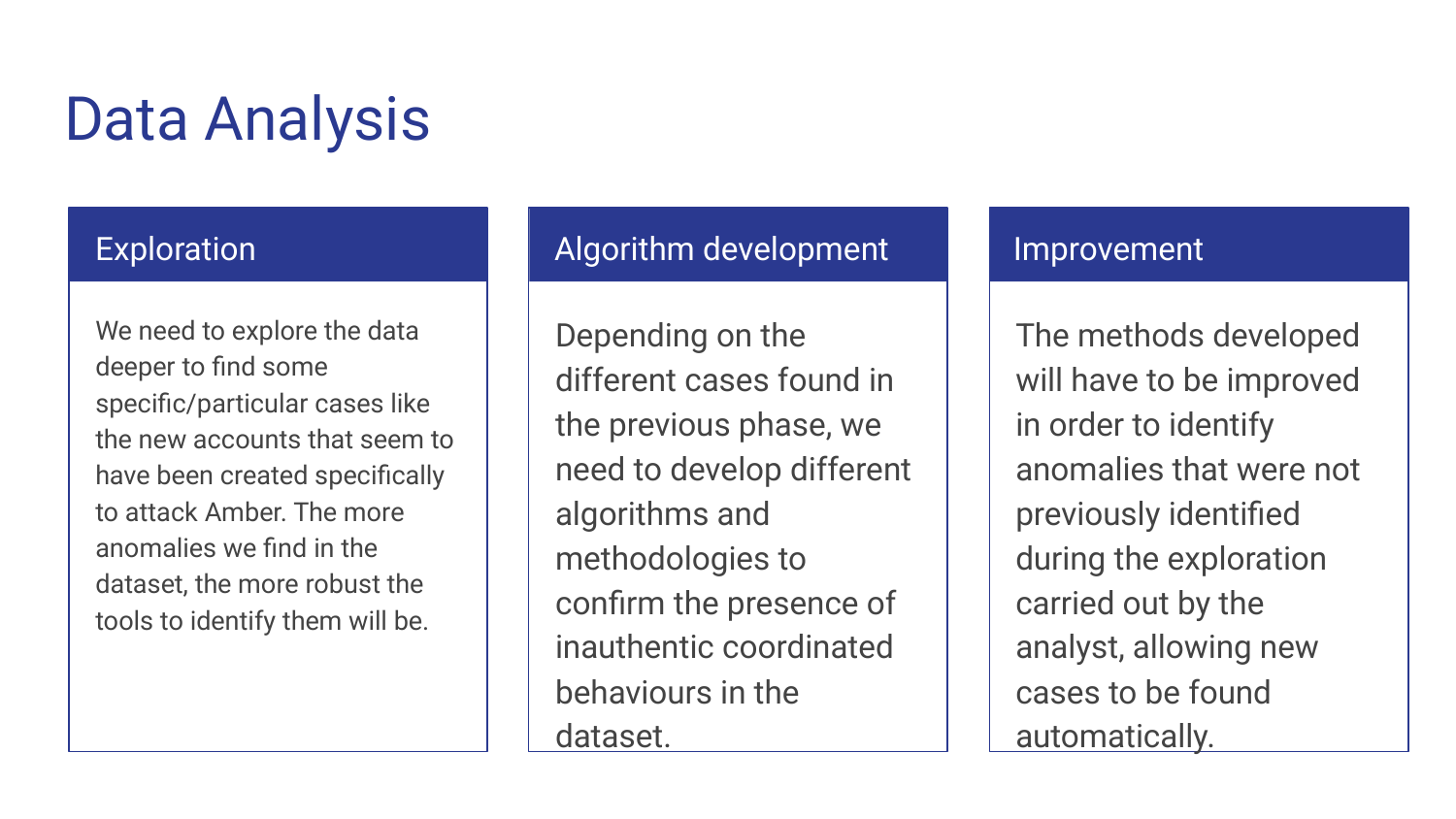

# Data Analysis

Exploration

Algorithm development

Improvement
We need to explore the data deeper to find some specific/particular cases like the new accounts that seem to have been created specifically to attack Amber. The more anomalies we find in the dataset, the more robust the tools to identify them will be.
Depending on the different cases found in the previous phase, we need to develop different algorithms and methodologies to confirm the presence of inauthentic coordinated behaviours in the dataset.
The methods developed will have to be improved in order to identify anomalies that were not previously identified during the exploration carried out by the analyst, allowing new cases to be found automatically.